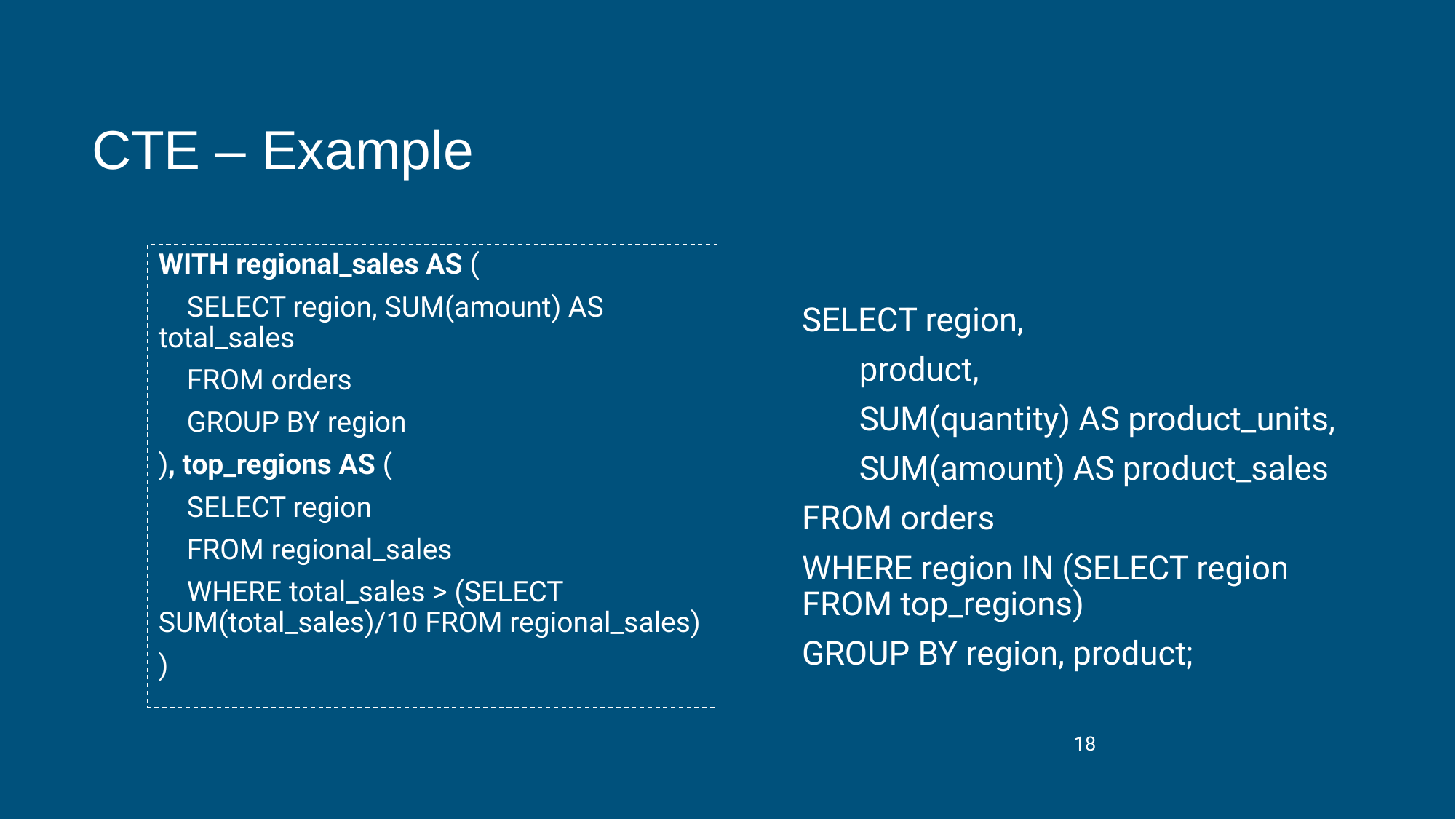

# CTE – Example
WITH regional_sales AS (
    SELECT region, SUM(amount) AS total_sales
    FROM orders
    GROUP BY region
), top_regions AS (
    SELECT region
    FROM regional_sales
    WHERE total_sales > (SELECT SUM(total_sales)/10 FROM regional_sales)
)

SELECT region,
       product,
       SUM(quantity) AS product_units,
       SUM(amount) AS product_sales
FROM orders
WHERE region IN (SELECT region FROM top_regions)
GROUP BY region, product;
18